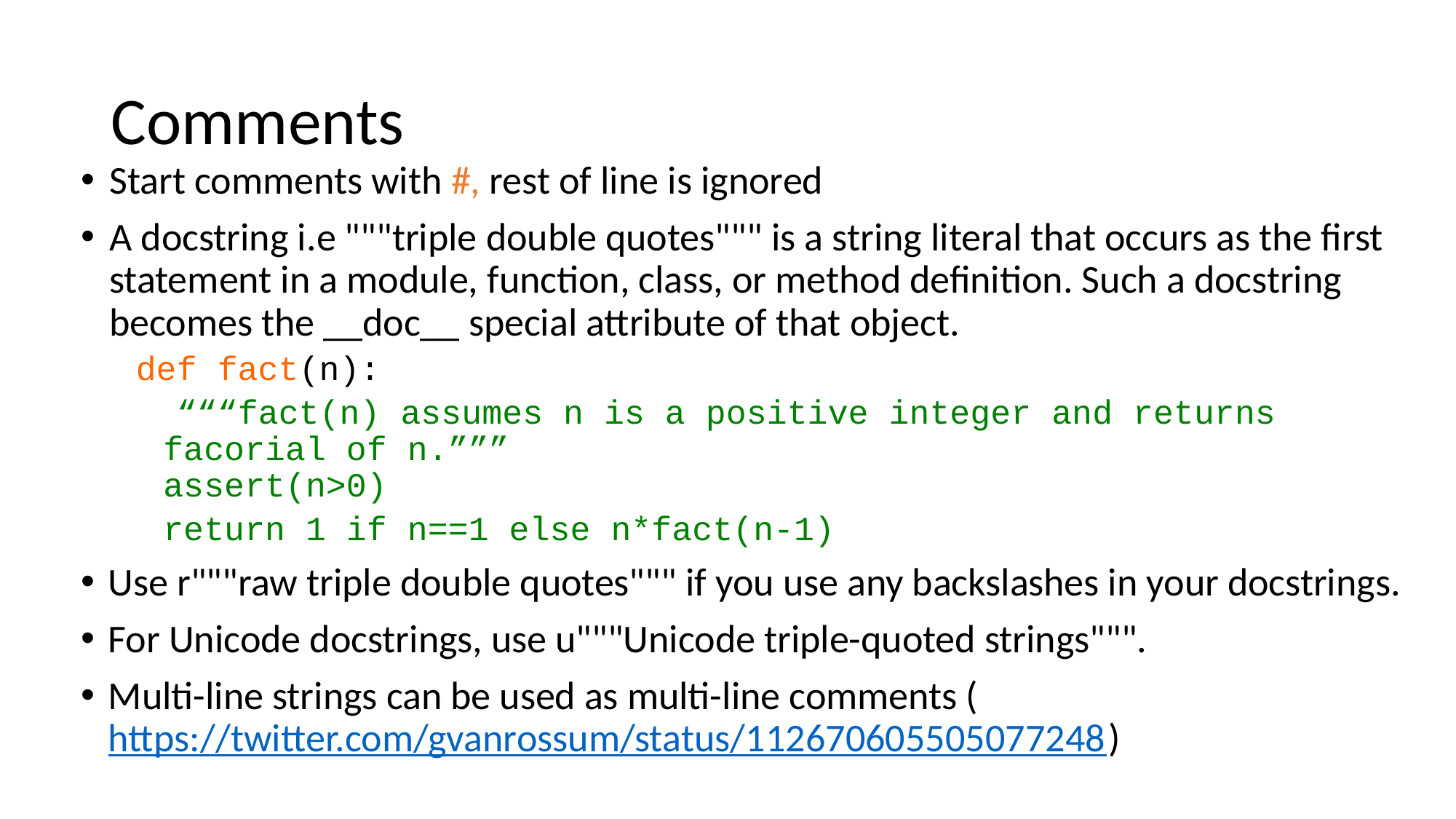

# Comments
Start comments with #, rest of line is ignored
A docstring i.e """triple double quotes""" is a string literal that occurs as the first statement in a module, function, class, or method definition. Such a docstring becomes the __doc__ special attribute of that object.
def fact(n):
  “““fact(n) assumes n is a positive integer and returns facorial of n.”””
assert(n>0)
	return 1 if n==1 else n*fact(n-1)
Use r"""raw triple double quotes""" if you use any backslashes in your docstrings.
For Unicode docstrings, use u"""Unicode triple-quoted strings""".
Multi-line strings can be used as multi-line comments ( https://twitter.com/gvanrossum/status/112670605505077248 )